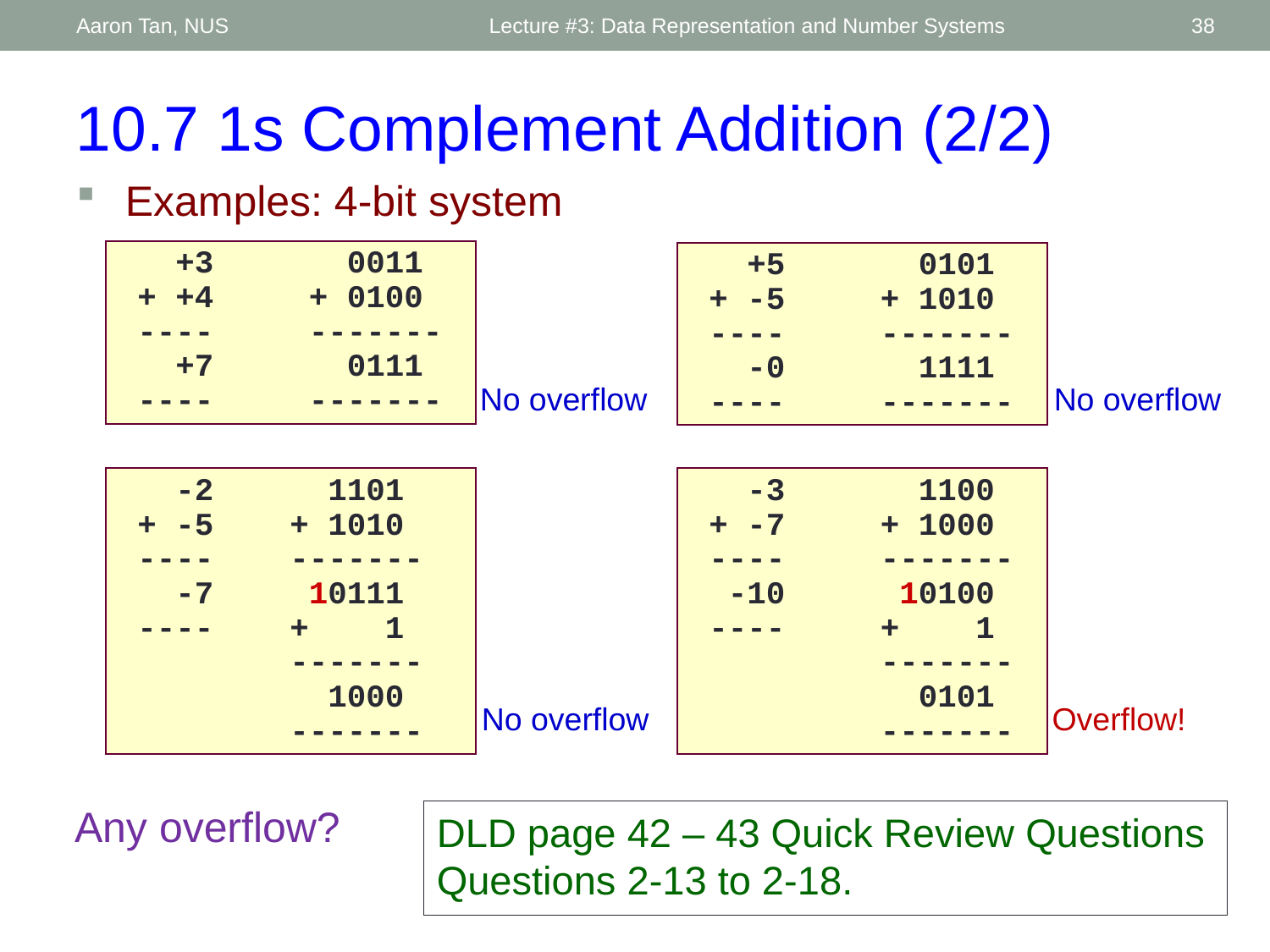

Aaron Tan, NUS
Lecture #3: Data Representation and Number Systems
38
10.7 1s Complement Addition (2/2)
Examples: 4-bit system

   +3       0011
 + +4     + 0100
 ----     -------
   +7       0111
 ----     -------
   +5       0101
 + -5     + 1010
 ----     -------
   -0       1111
 ----     -------
No overflow
No overflow
   -3       1100
 + -7     + 1000
 ----     -------
  -10      10100
 ----     +    1
          -------
            0101
          -------
   -2      1101
 + -5    + 1010
 ----    -------
   -7     10111
 ----    +    1
         -------
           1000
         -------
No overflow
Overflow!
Any overflow?
DLD page 42 – 43 Quick Review Questions
Questions 2-13 to 2-18.